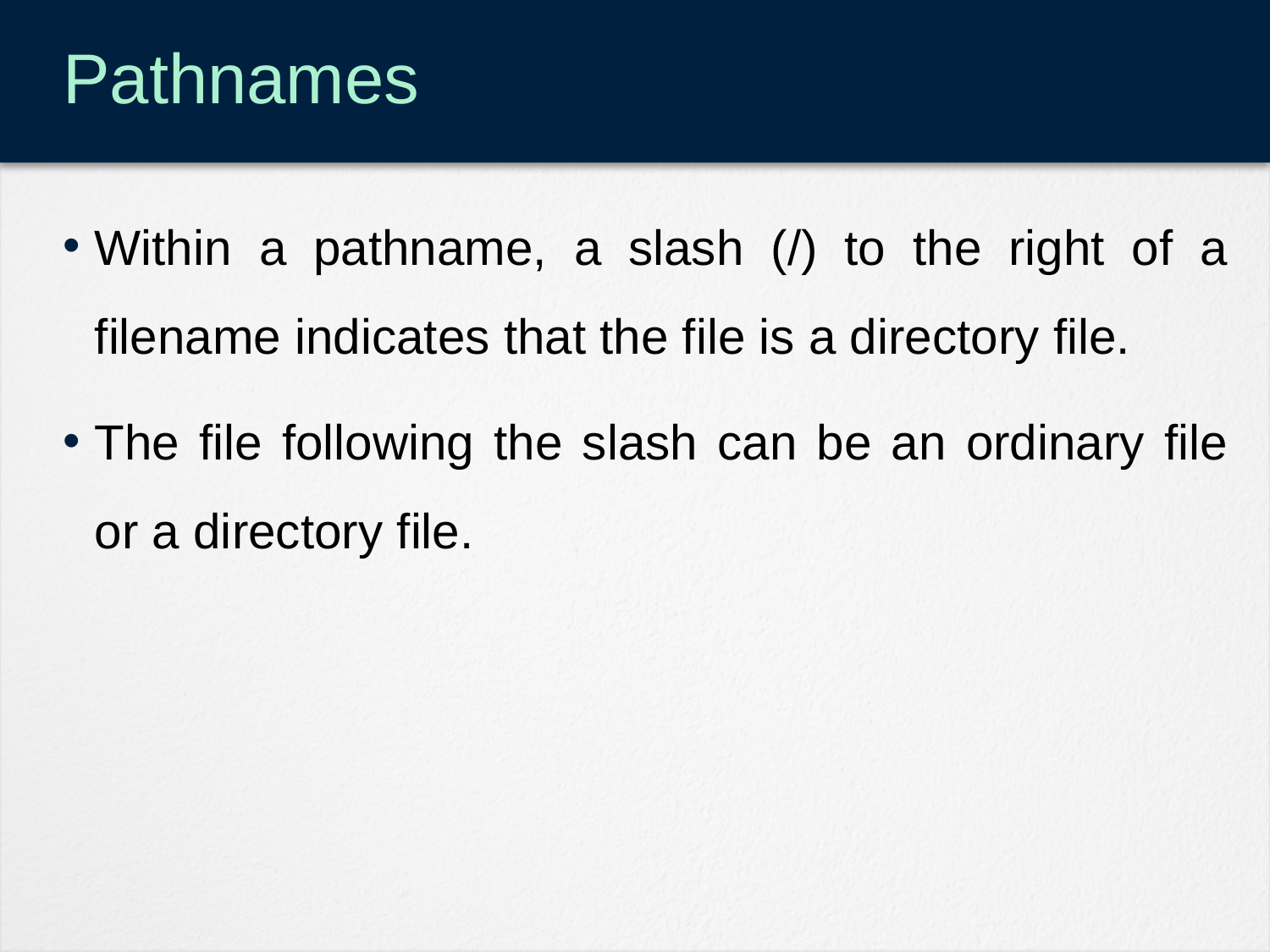

# Pathnames
Within a pathname, a slash (/) to the right of a filename indicates that the file is a directory file.
The file following the slash can be an ordinary file or a directory file.